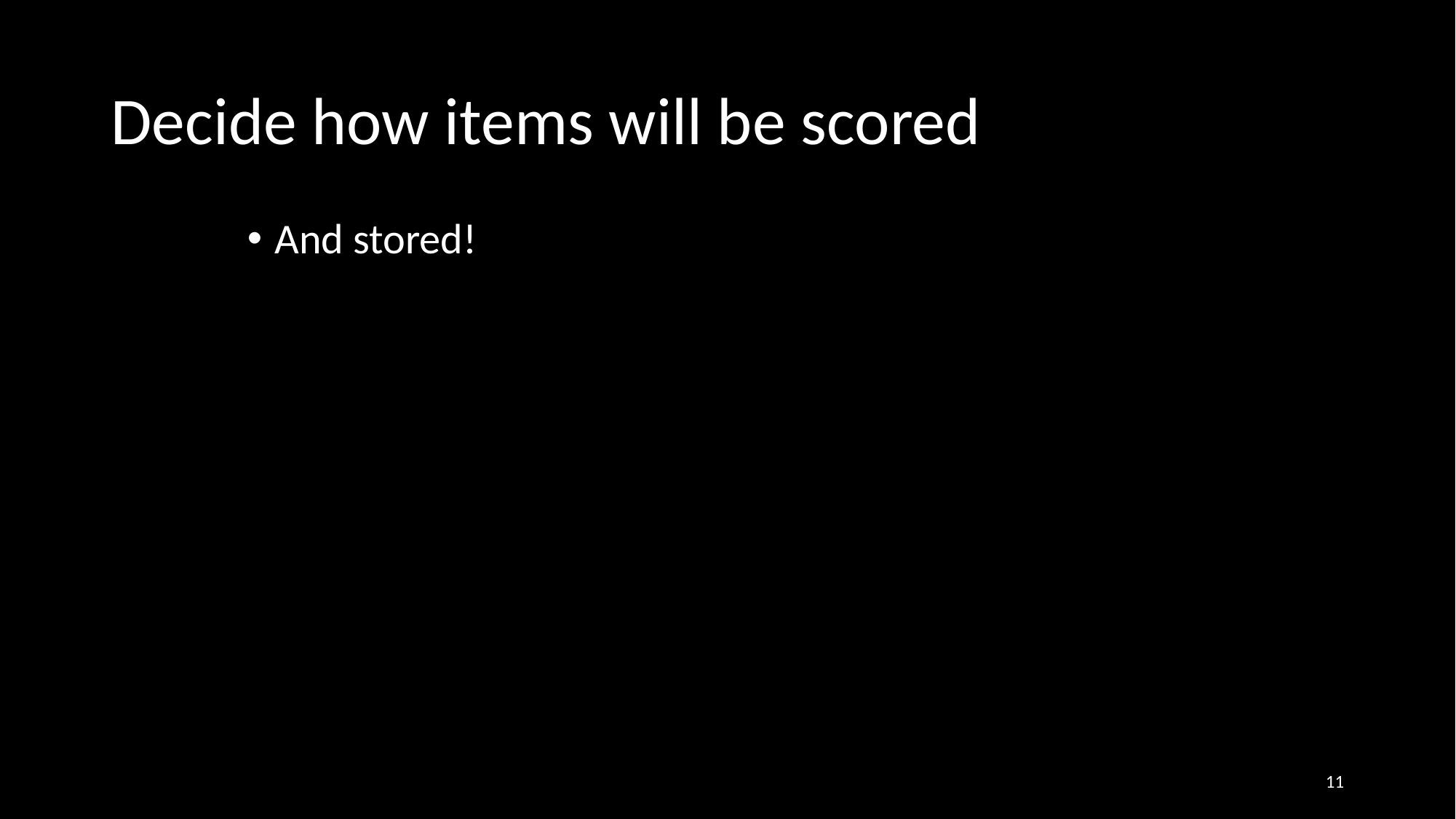

# Decide how items will be scored
And stored!
11